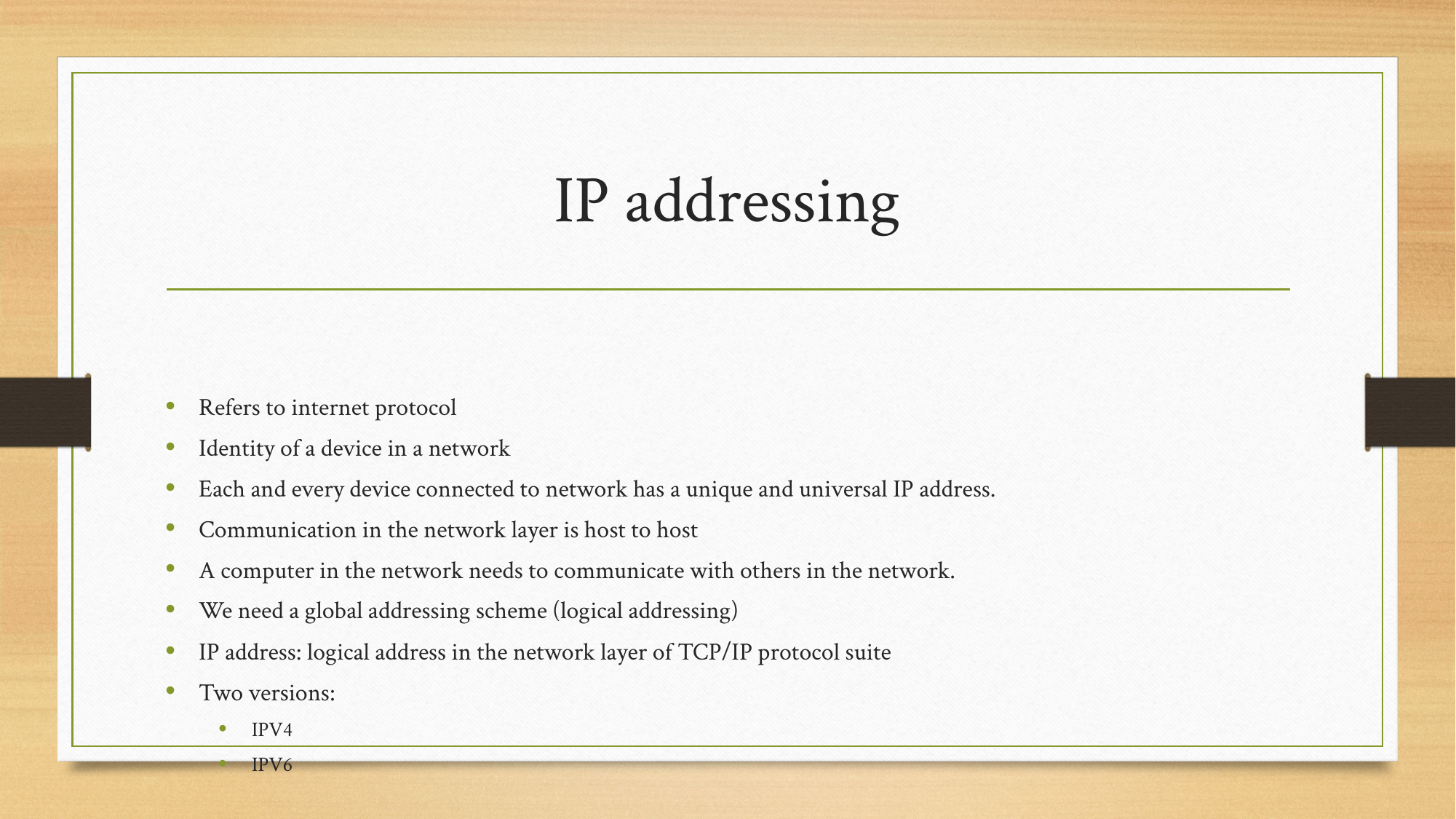

# IP addressing
Refers to internet protocol
Identity of a device in a network
Each and every device connected to network has a unique and universal IP address.
Communication in the network layer is host to host
A computer in the network needs to communicate with others in the network.
We need a global addressing scheme (logical addressing)
IP address: logical address in the network layer of TCP/IP protocol suite
Two versions:
IPV4
IPV6